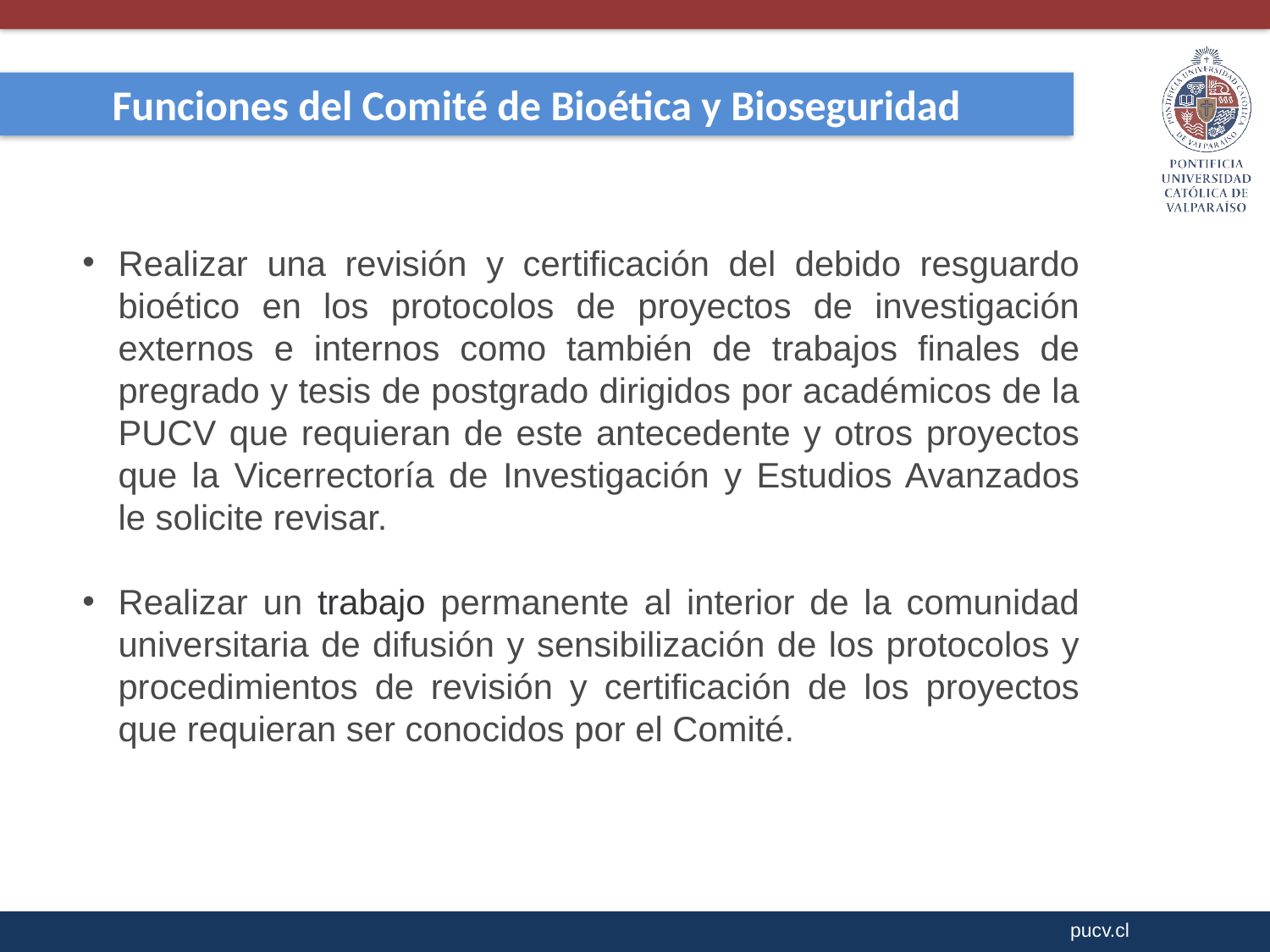

Funciones del Comité de Bioética y Bioseguridad
Realizar una revisión y certificación del debido resguardo bioético en los protocolos de proyectos de investigación externos e internos como también de trabajos finales de pregrado y tesis de postgrado dirigidos por académicos de la PUCV que requieran de este antecedente y otros proyectos que la Vicerrectoría de Investigación y Estudios Avanzados le solicite revisar.

Realizar un trabajo permanente al interior de la comunidad universitaria de difusión y sensibilización de los protocolos y procedimientos de revisión y certificación de los proyectos que requieran ser conocidos por el Comité.